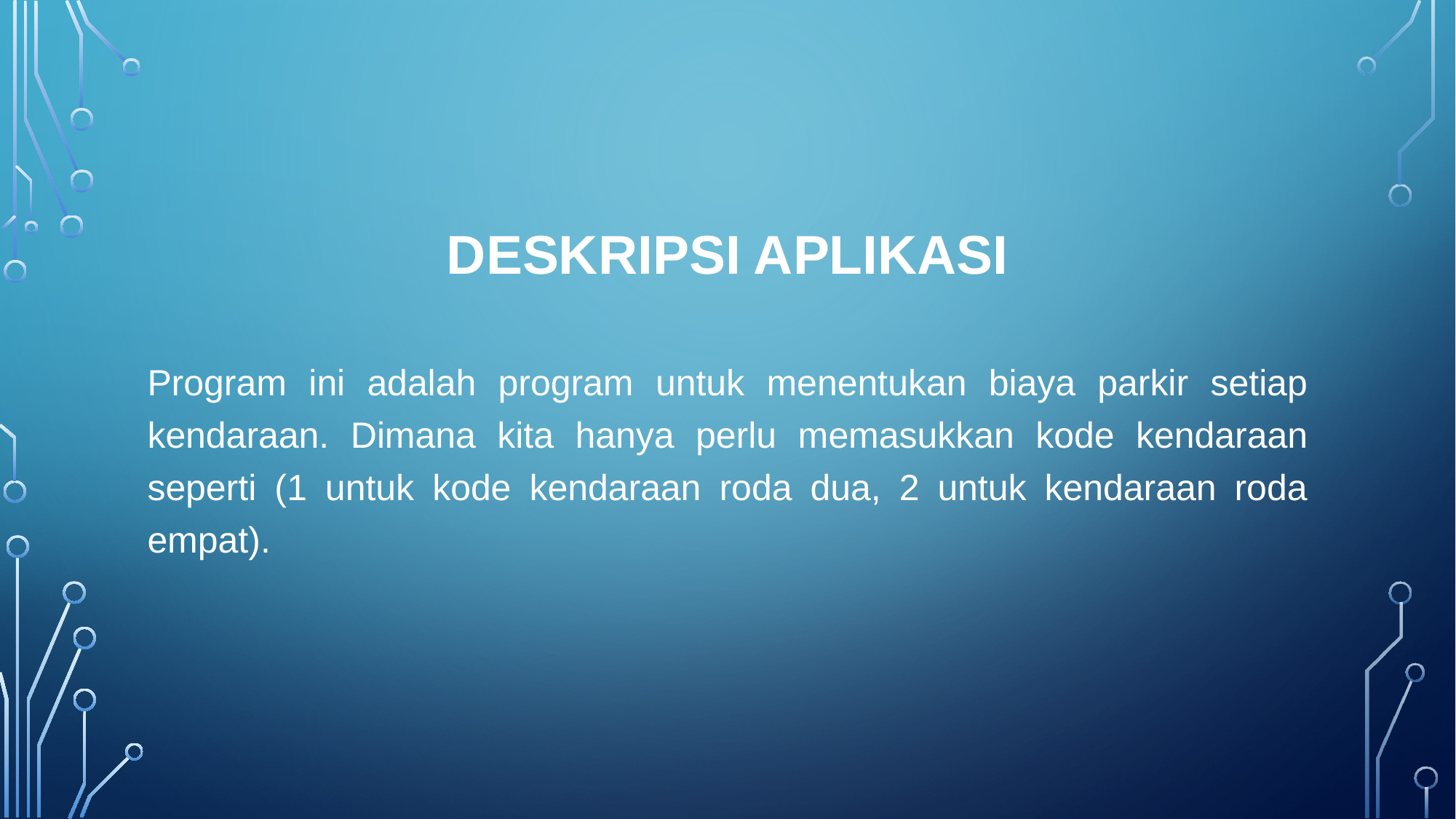

# Deskripsi aplikasi
Program ini adalah program untuk menentukan biaya parkir setiap kendaraan. Dimana kita hanya perlu memasukkan kode kendaraan seperti (1 untuk kode kendaraan roda dua, 2 untuk kendaraan roda empat).